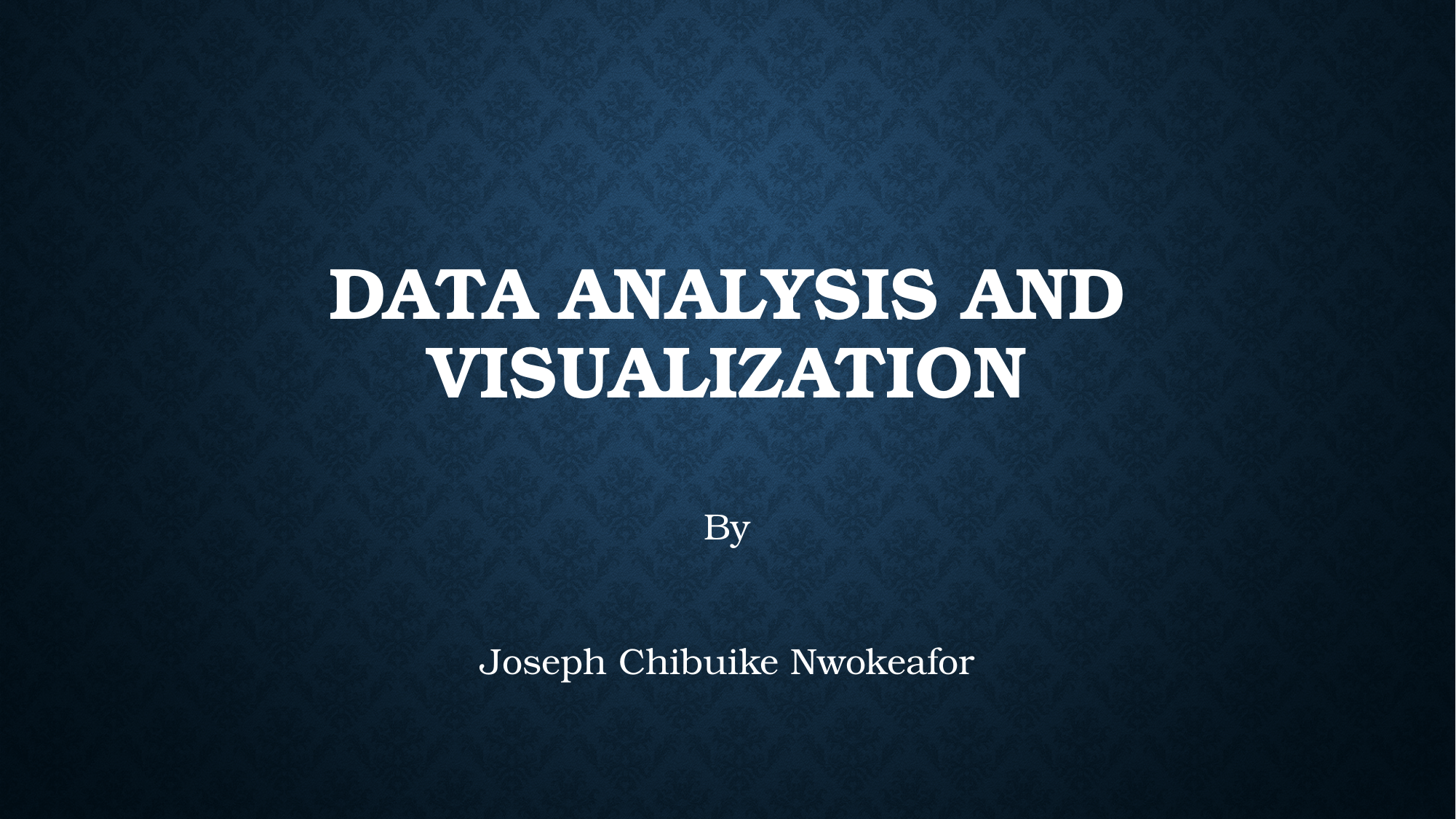

# DATA ANALYSIS AND VISUALIZATION

By

Joseph Chibuike Nwokeafor